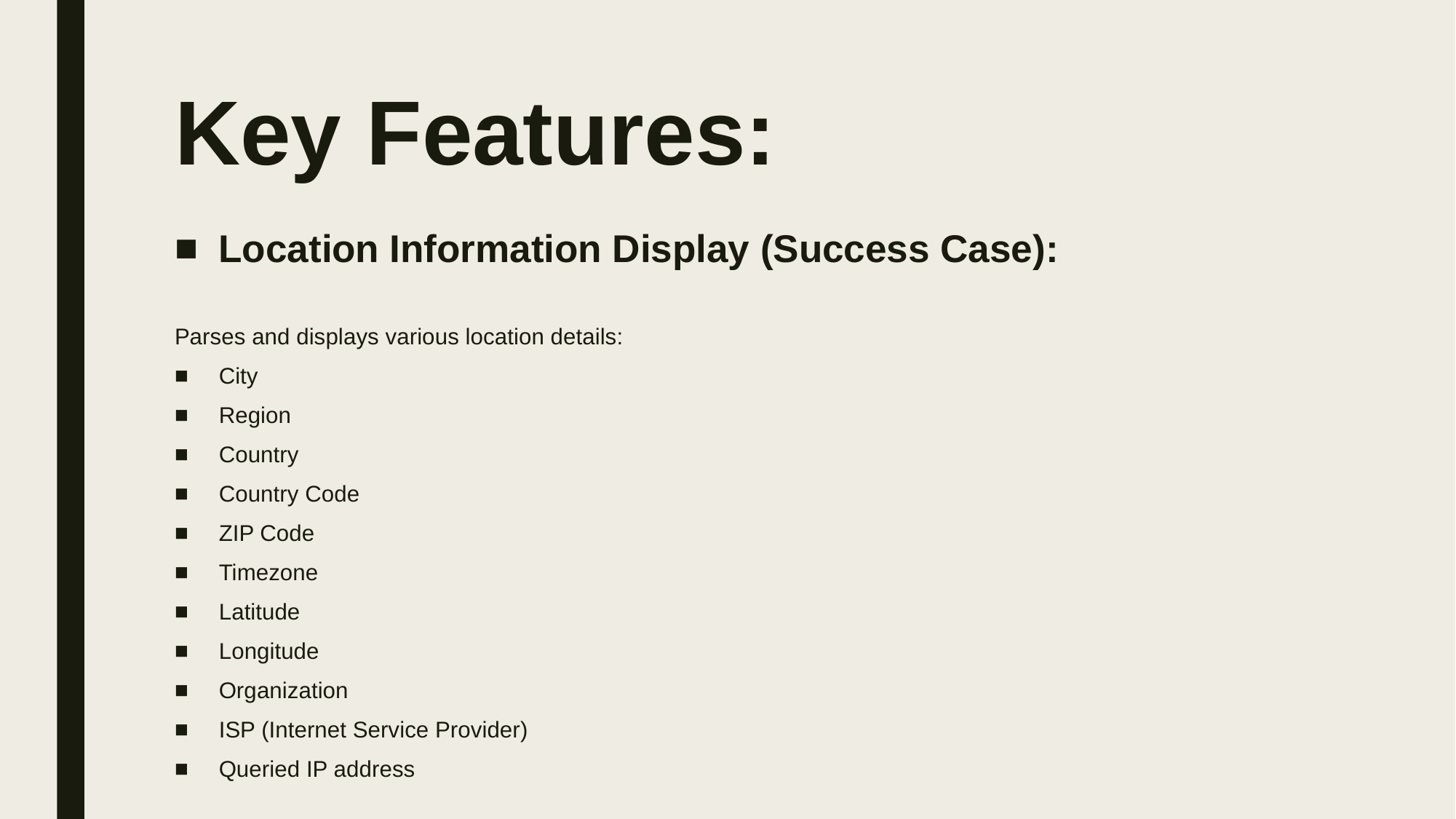

# Key Features:

Location Information Display (Success Case):

Parses and displays various location details:
City
Region
Country
Country Code
ZIP Code
Timezone
Latitude
Longitude
Organization
ISP (Internet Service Provider)
Queried IP address